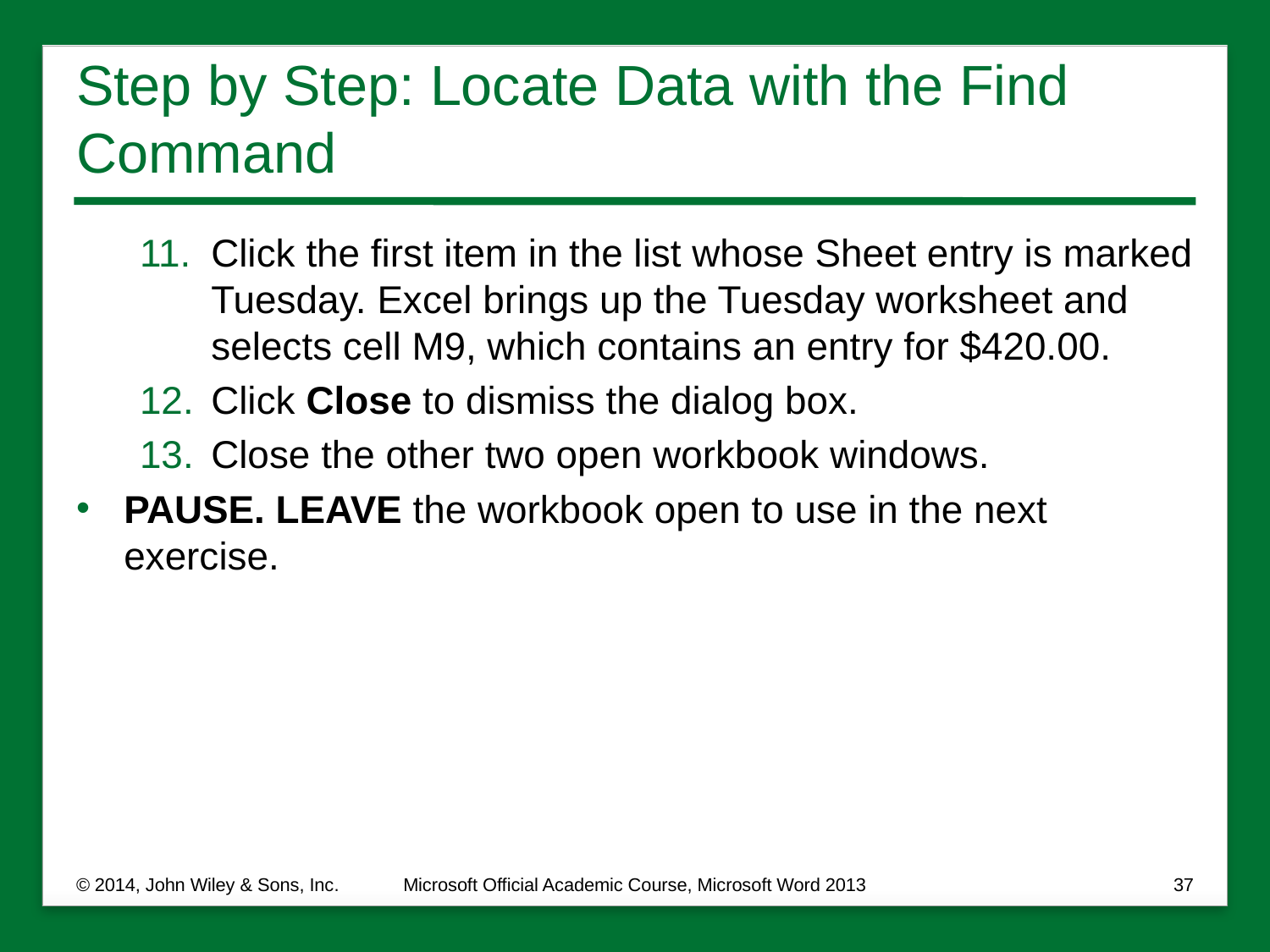

# Step by Step: Locate Data with the Find Command
Click the first item in the list whose Sheet entry is marked Tuesday. Excel brings up the Tuesday worksheet and selects cell M9, which contains an entry for $420.00.
Click Close to dismiss the dialog box.
Close the other two open workbook windows.
PAUSE. LEAVE the workbook open to use in the next exercise.
© 2014, John Wiley & Sons, Inc.
Microsoft Official Academic Course, Microsoft Word 2013
37